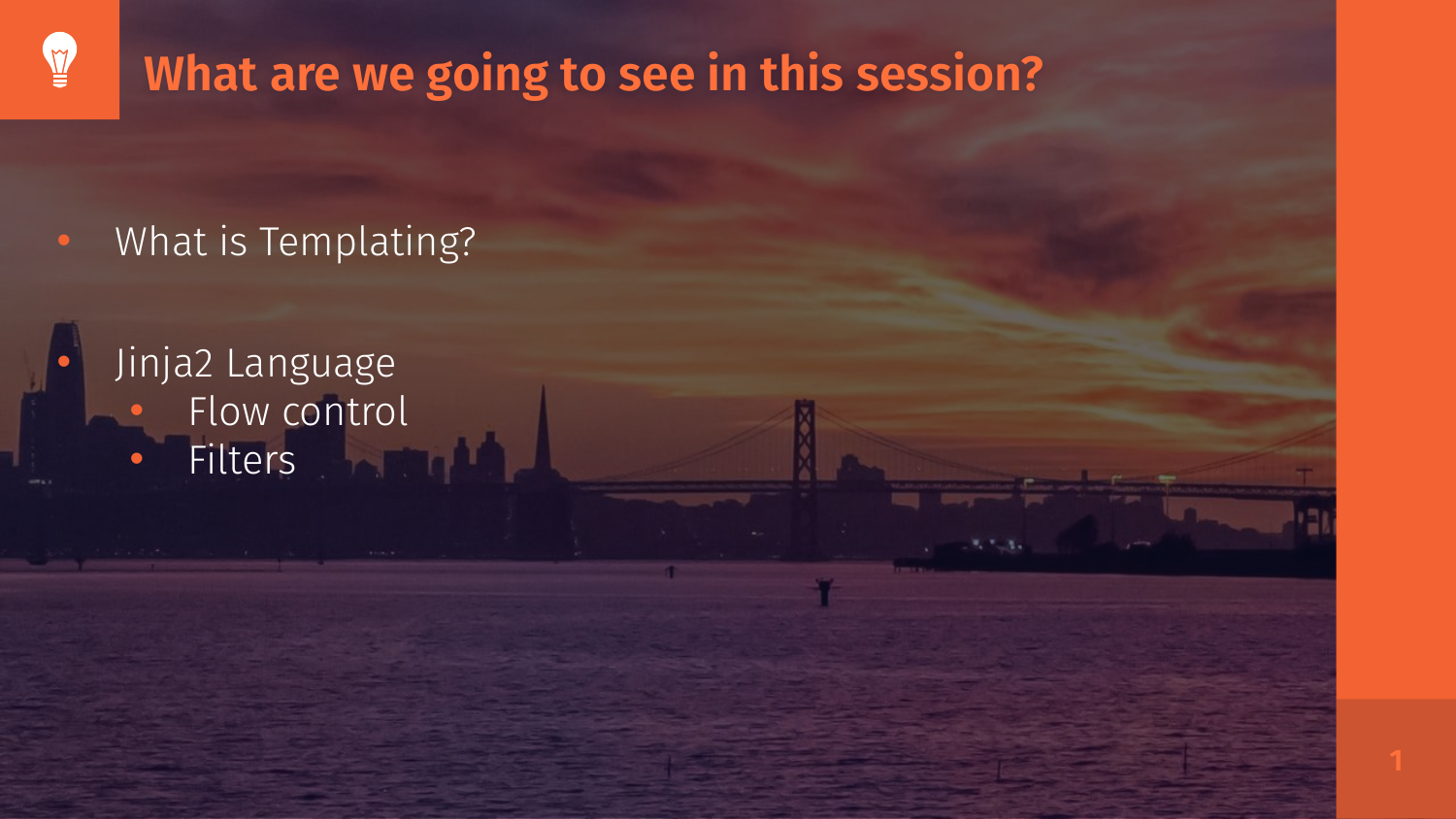

What are we going to see in this session?

What is Templating?

Jinja2 Language
Flow control
Filters

1